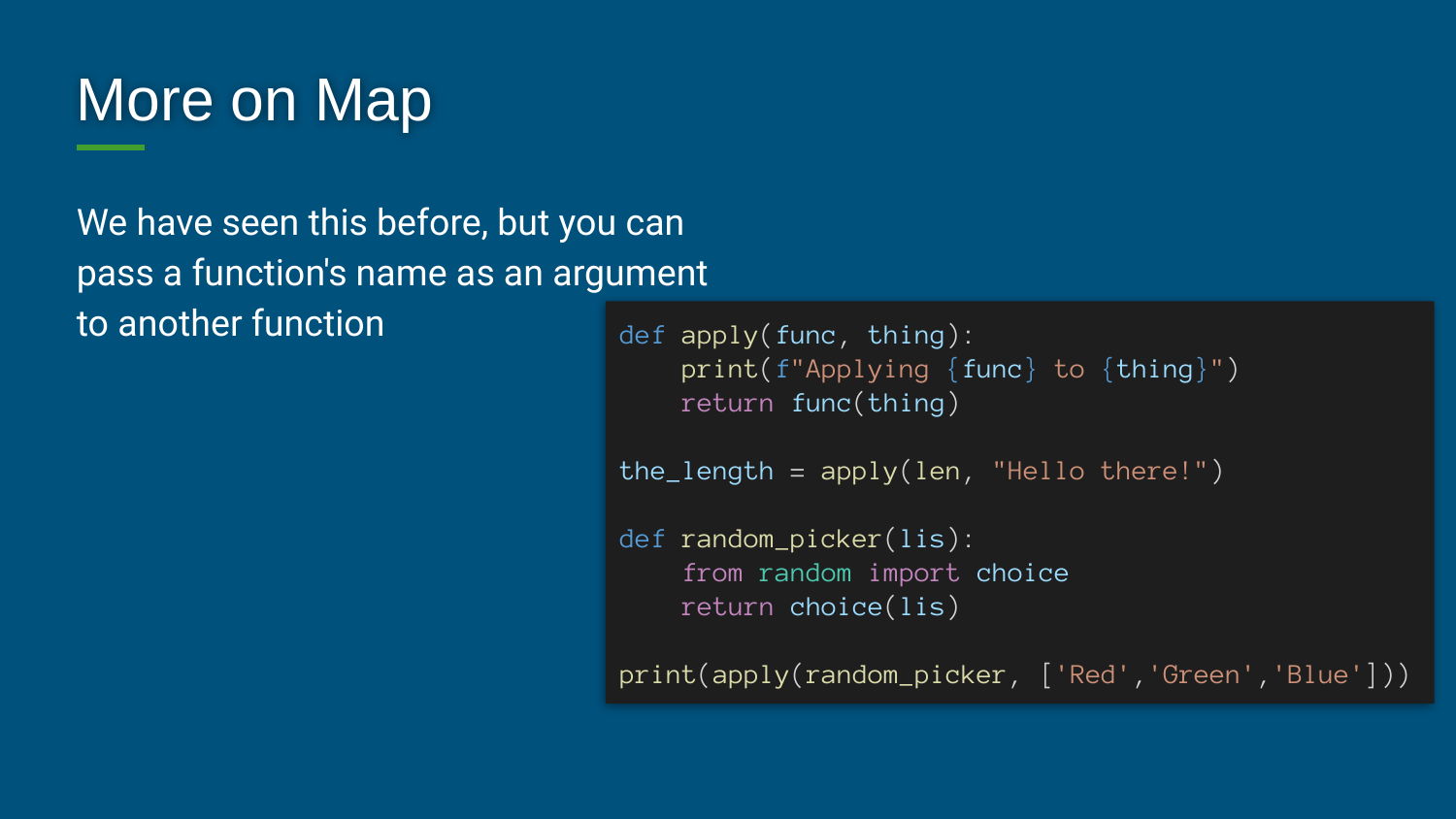

# More on Map
We have seen this before, but you can pass a function's name as an argument to another function
def apply(func, thing):
    print(f"Applying {func} to {thing}")
    return func(thing)

the_length = apply(len, "Hello there!")

def random_picker(lis):
    from random import choice
    return choice(lis)

print(apply(random_picker, ['Red','Green','Blue']))